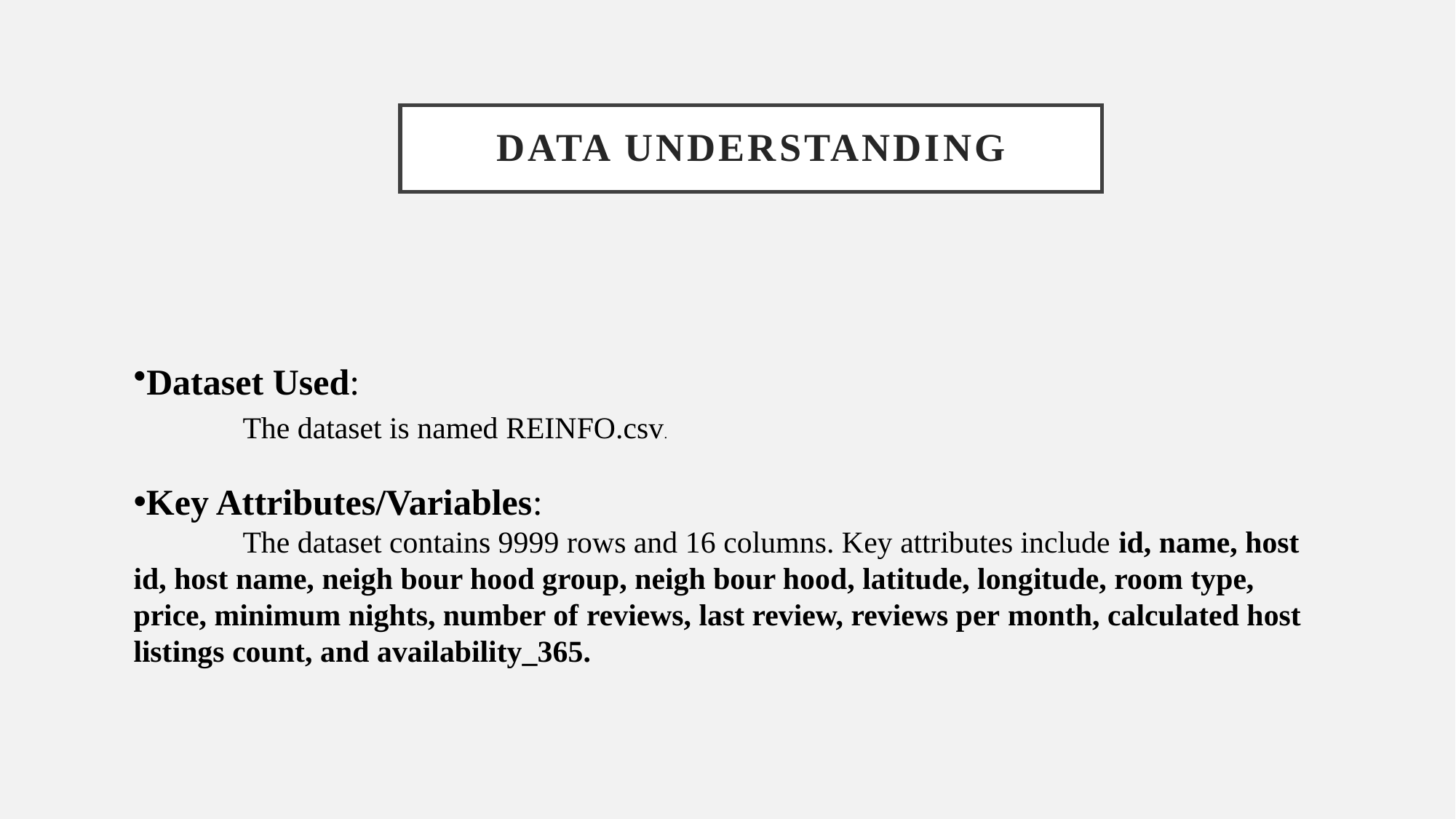

# DATA UNDERSTANDING
Dataset Used:
	The dataset is named REINFO.csv.

Key Attributes/Variables:
 	The dataset contains 9999 rows and 16 columns. Key attributes include id, name, host id, host name, neigh bour hood group, neigh bour hood, latitude, longitude, room type, price, minimum nights, number of reviews, last review, reviews per month, calculated host listings count, and availability_365.